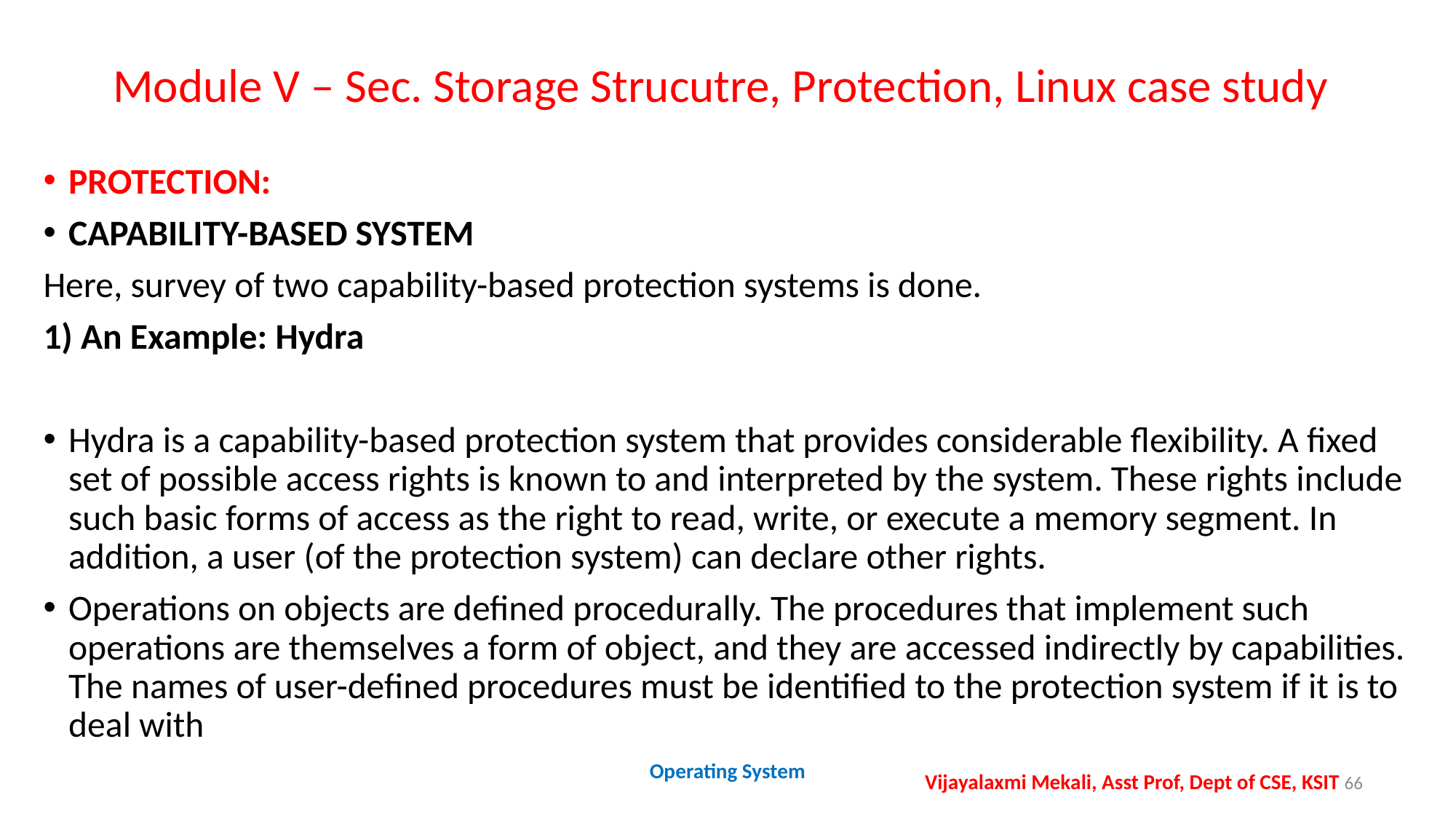

# Module V – Sec. Storage Strucutre, Protection, Linux case study
PROTECTION:
CAPABILITY-BASED SYSTEM
Here, survey of two capability-based protection systems is done.
1) An Example: Hydra

Hydra is a capability-based protection system that provides considerable flexibility. A fixed set of possible access rights is known to and interpreted by the system. These rights include such basic forms of access as the right to read, write, or execute a memory segment. In addition, a user (of the protection system) can declare other rights.
Operations on objects are defined procedurally. The procedures that implement such operations are themselves a form of object, and they are accessed indirectly by capabilities. The names of user-defined procedures must be identified to the protection system if it is to deal with
Operating System

Vijayalaxmi Mekali, Asst Prof, Dept of CSE, KSIT 66